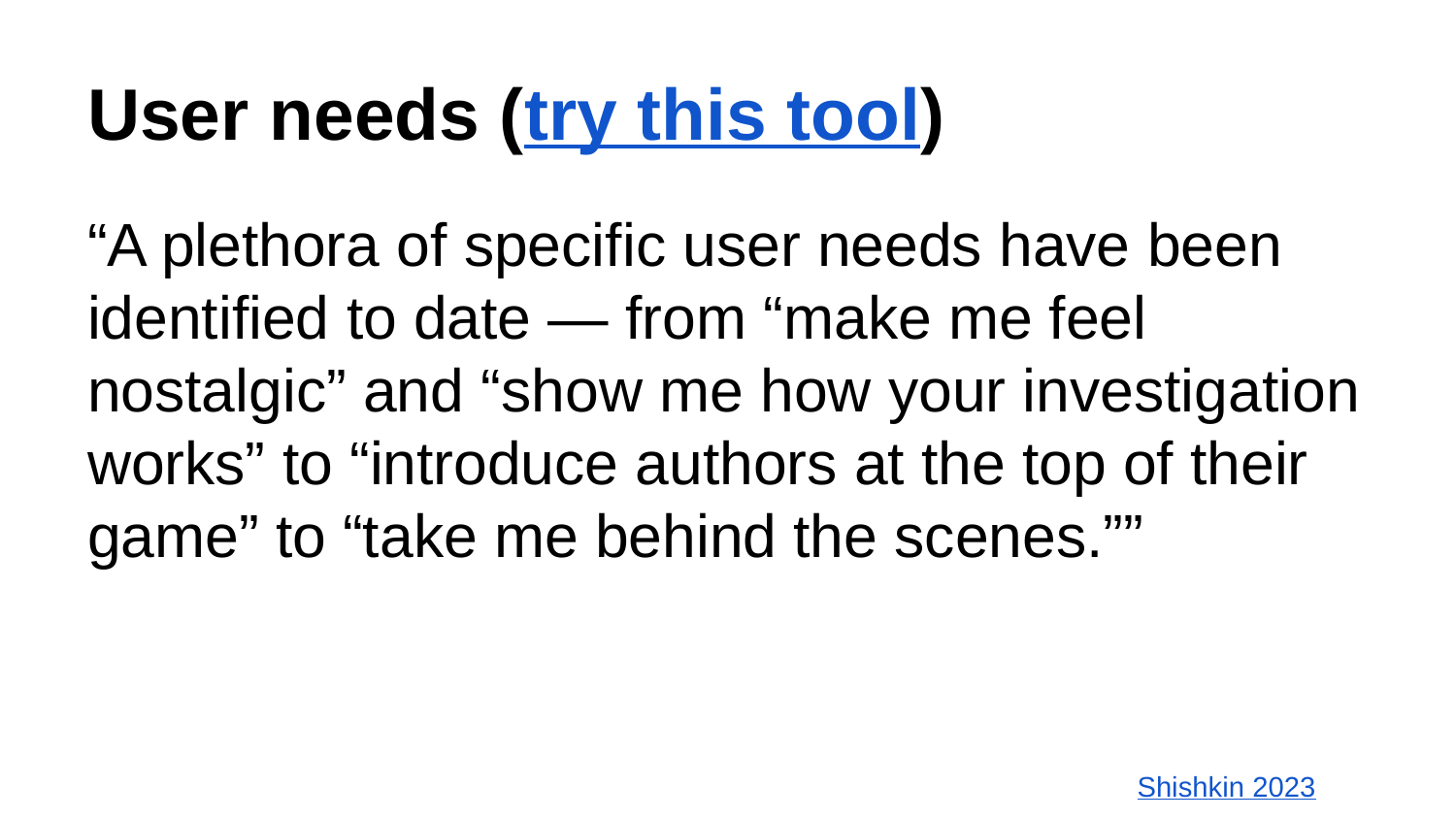

# User needs (try this tool)
“A plethora of specific user needs have been identified to date — from “make me feel nostalgic” and “show me how your investigation works” to “introduce authors at the top of their game” to “take me behind the scenes.””
Shishkin 2023